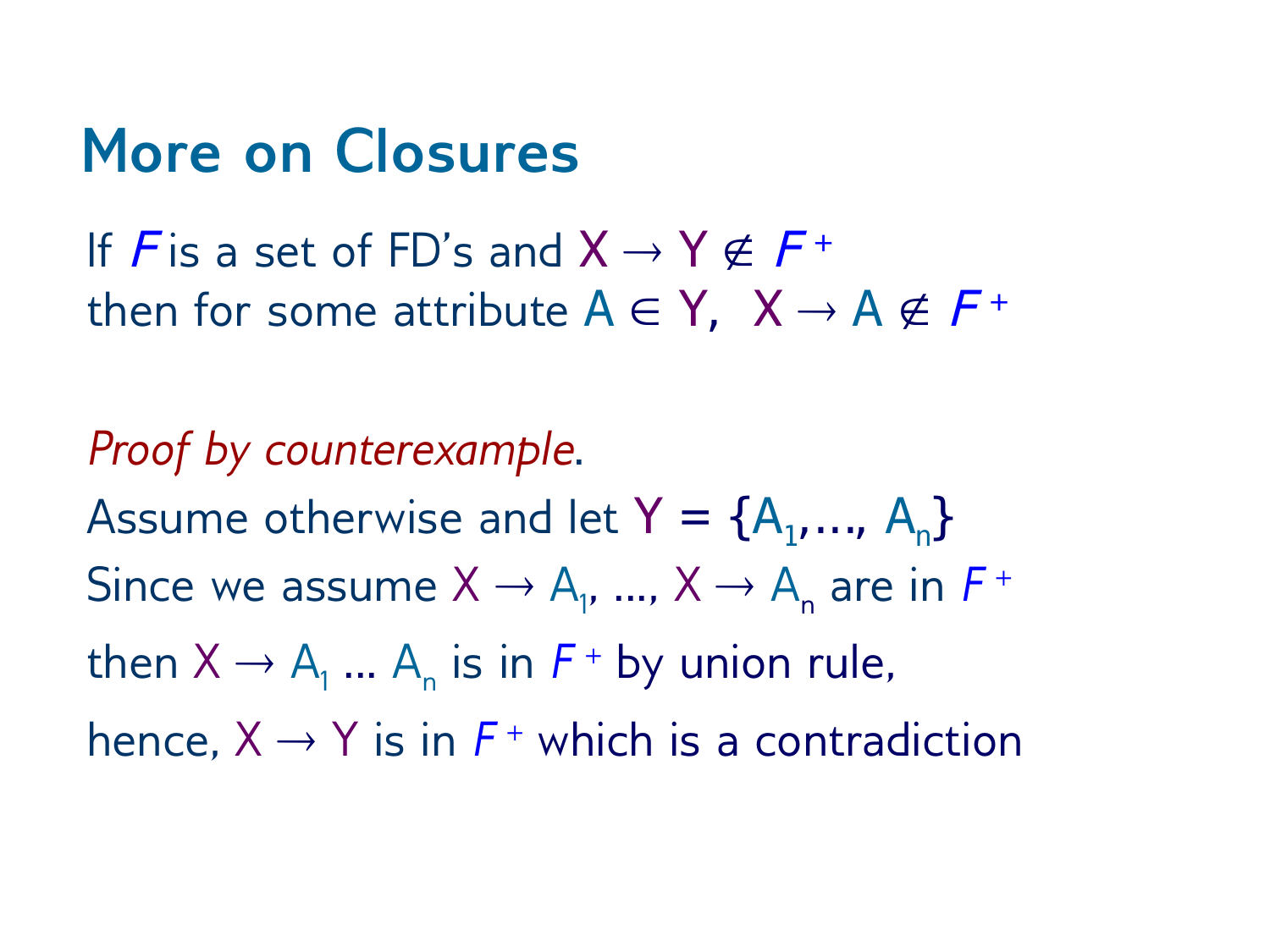

# More on Closures
If F is a set of FD’s and X → Y ∉ F +
then for some attribute A ∈ Y,  X → A ∉ F +

Proof by counterexample.
Assume otherwise and let Y = {A1,..., An}
Since we assume X → A1, ..., X → An are in F +
then X → A1 ... An is in F + by union rule,
hence, X → Y is in F + which is a contradiction